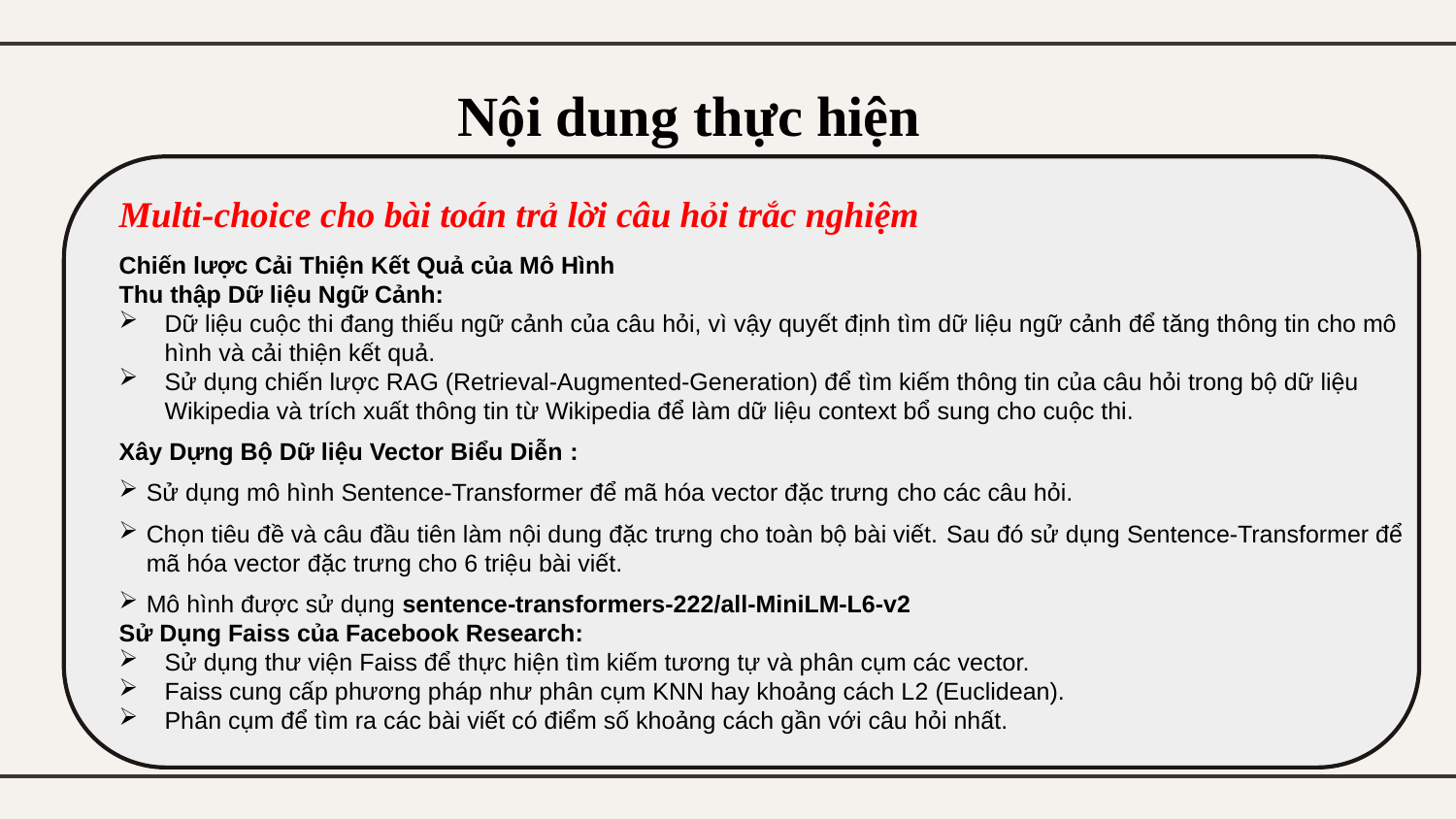

# Nội dung thực hiện

Multi-choice cho bài toán trả lời câu hỏi trắc nghiệm
Chiến lược Cải Thiện Kết Quả của Mô Hình
Thu thập Dữ liệu Ngữ Cảnh:
Dữ liệu cuộc thi đang thiếu ngữ cảnh của câu hỏi, vì vậy quyết định tìm dữ liệu ngữ cảnh để tăng thông tin cho mô hình và cải thiện kết quả.
Sử dụng chiến lược RAG (Retrieval-Augmented-Generation) để tìm kiếm thông tin của câu hỏi trong bộ dữ liệu Wikipedia và trích xuất thông tin từ Wikipedia để làm dữ liệu context bổ sung cho cuộc thi.
Xây Dựng Bộ Dữ liệu Vector Biểu Diễn :
Sử dụng mô hình Sentence-Transformer để mã hóa vector đặc trưng cho các câu hỏi.
Chọn tiêu đề và câu đầu tiên làm nội dung đặc trưng cho toàn bộ bài viết. Sau đó sử dụng Sentence-Transformer để mã hóa vector đặc trưng cho 6 triệu bài viết.
Mô hình được sử dụng sentence-transformers-222/all-MiniLM-L6-v2
Sử Dụng Faiss của Facebook Research:
Sử dụng thư viện Faiss để thực hiện tìm kiếm tương tự và phân cụm các vector.
Faiss cung cấp phương pháp như phân cụm KNN hay khoảng cách L2 (Euclidean).
Phân cụm để tìm ra các bài viết có điểm số khoảng cách gần với câu hỏi nhất.